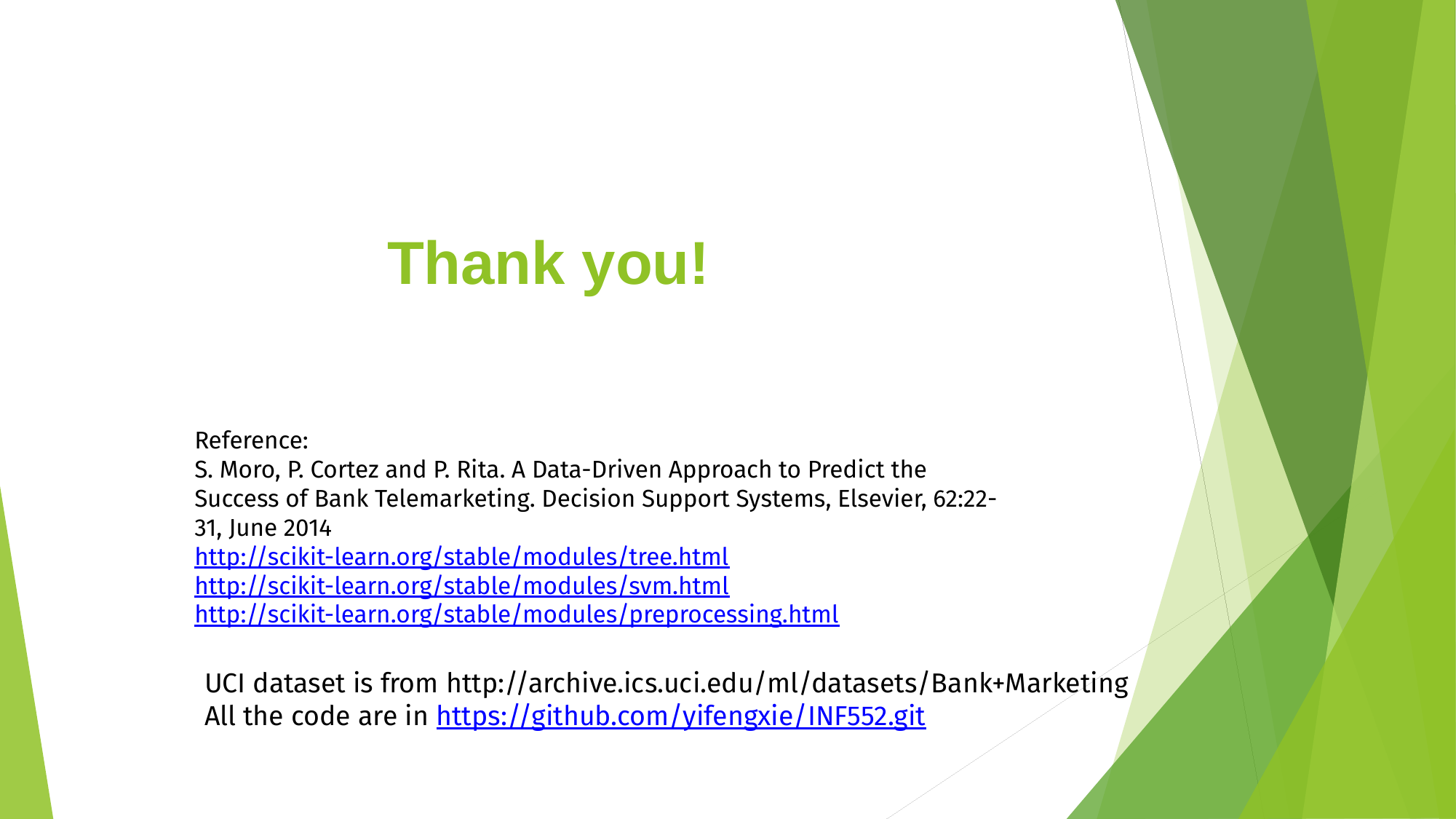

# Thank you!
Reference:
S. Moro, P. Cortez and P. Rita. A Data-Driven Approach to Predict the Success of Bank Telemarketing. Decision Support Systems, Elsevier, 62:22-31, June 2014
http://scikit-learn.org/stable/modules/tree.html
http://scikit-learn.org/stable/modules/svm.html
http://scikit-learn.org/stable/modules/preprocessing.html
UCI dataset is from http://archive.ics.uci.edu/ml/datasets/Bank+Marketing
All the code are in https://github.com/yifengxie/INF552.git